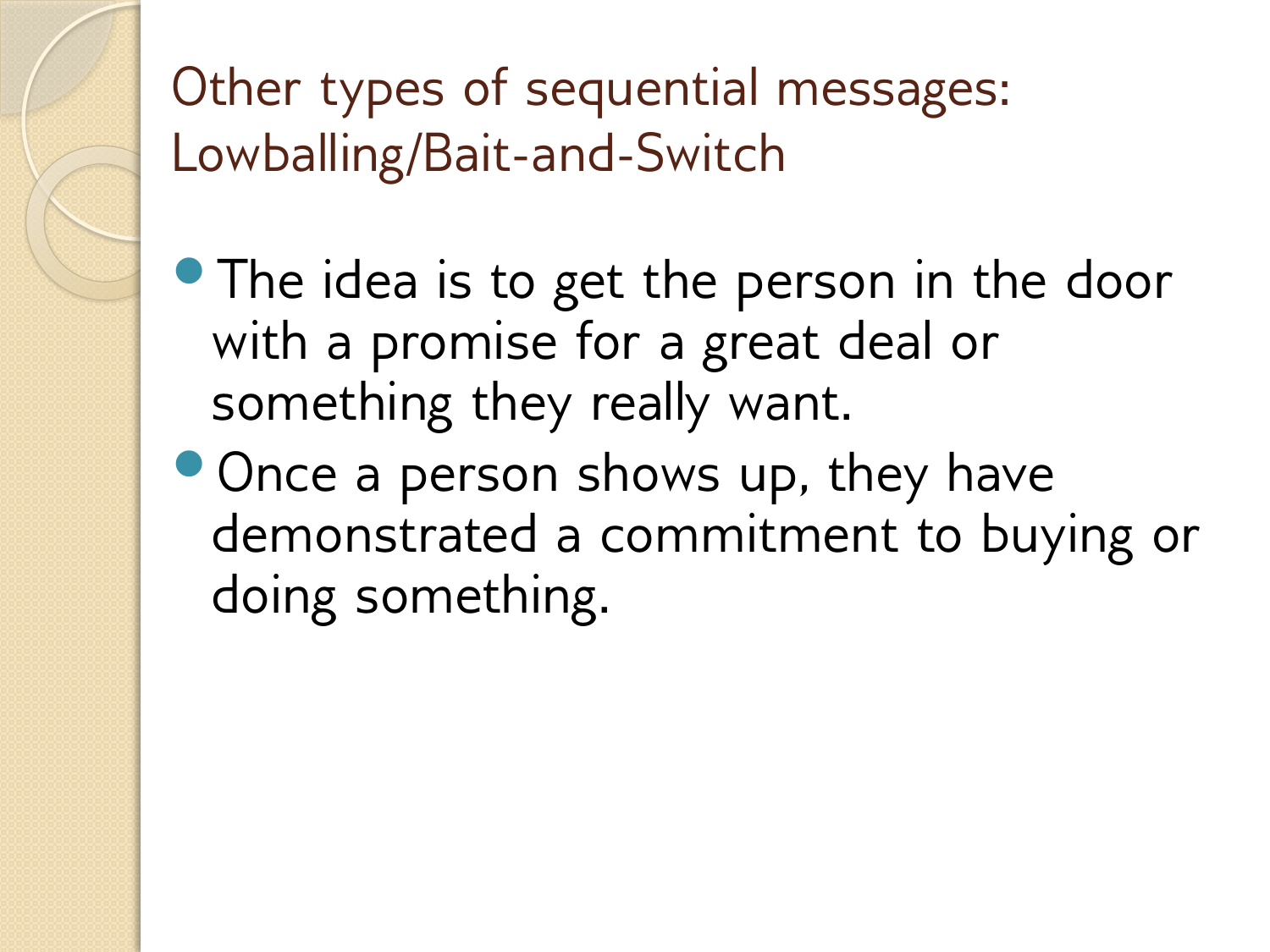

# Other types of sequential messages: Lowballing/Bait-and-Switch
The idea is to get the person in the door with a promise for a great deal or something they really want.
Once a person shows up, they have demonstrated a commitment to buying or doing something.